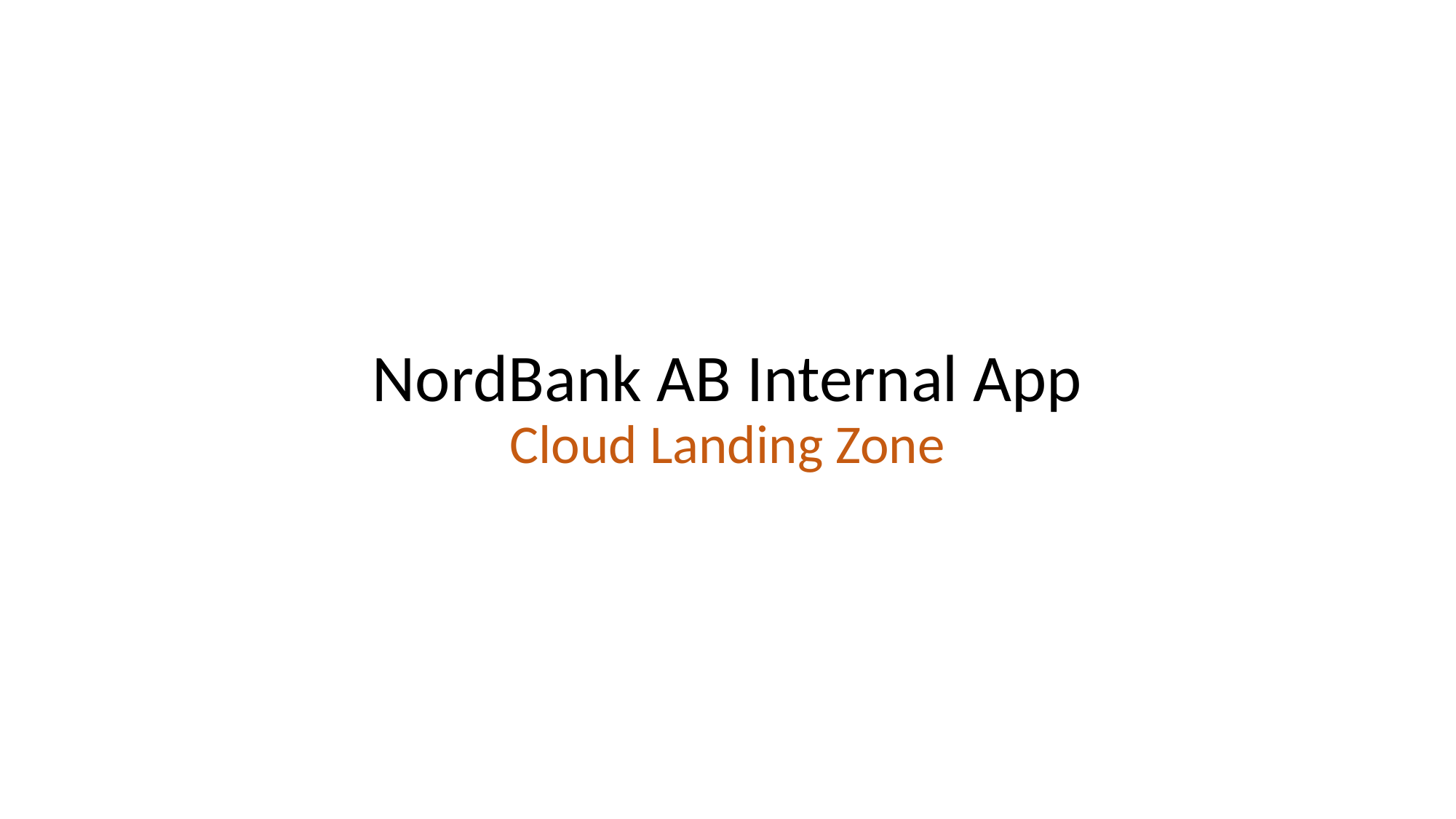

# NordBank AB Internal App Cloud Landing Zone